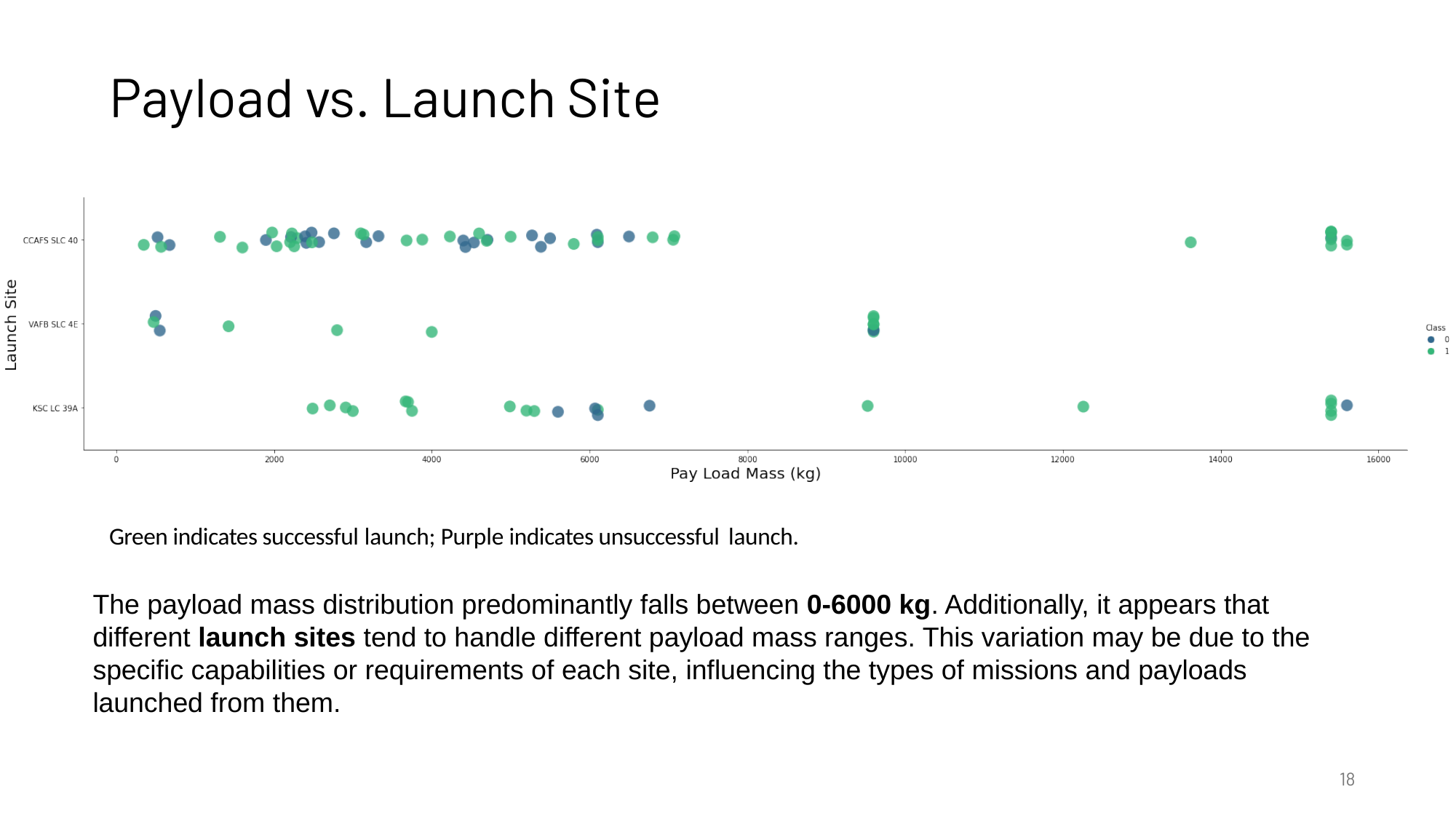

# Payload vs. Launch Site

Green indicates successful launch; Purple indicates unsuccessful launch.
The payload mass distribution predominantly falls between 0-6000 kg. Additionally, it appears that different launch sites tend to handle different payload mass ranges. This variation may be due to the specific capabilities or requirements of each site, influencing the types of missions and payloads launched from them.

18